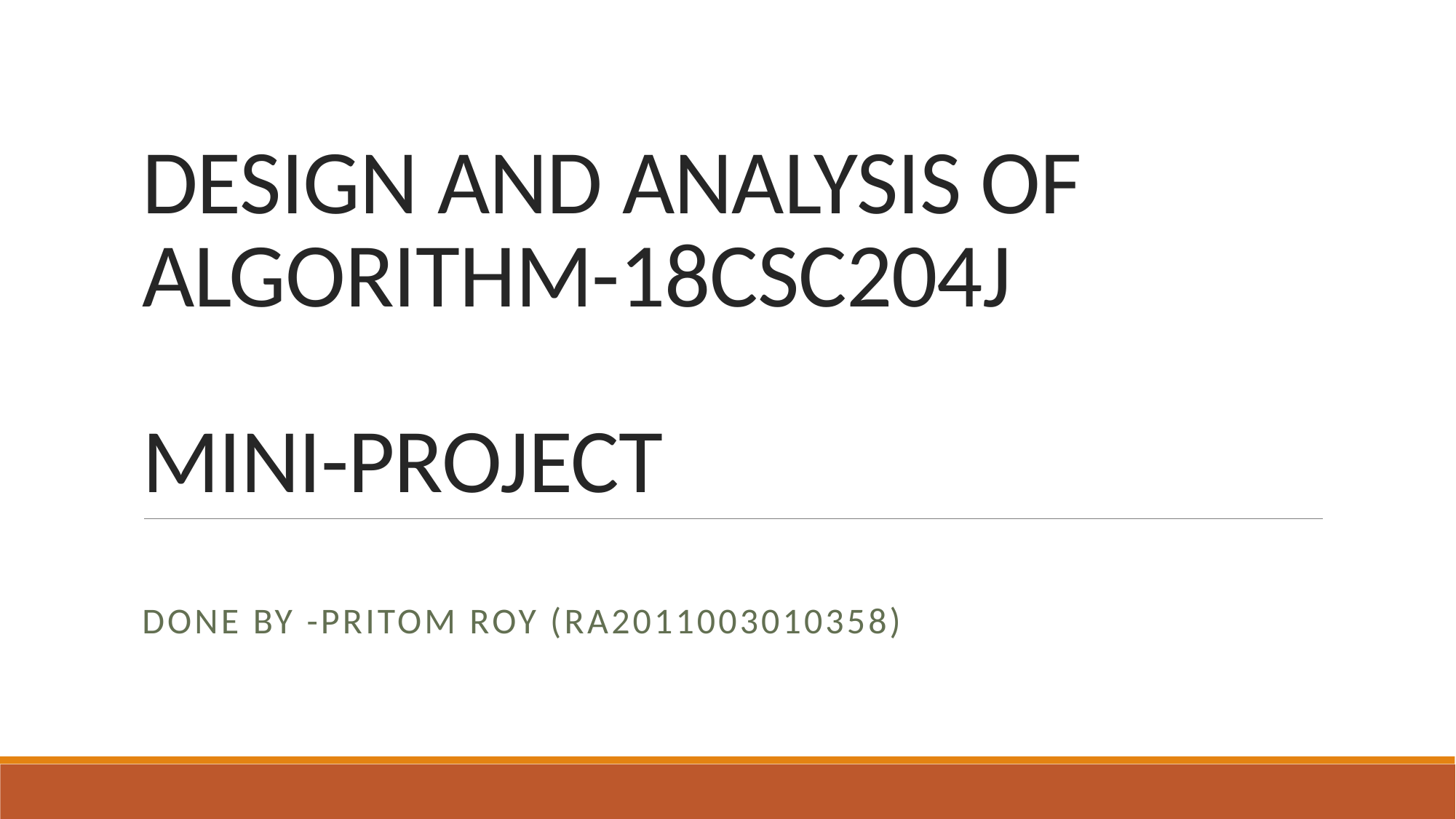

# DESIGN AND ANALYSIS OF ALGORITHM-18CSC204J MINI-PROJECT

Done By -pritom roy (ra2011003010358)